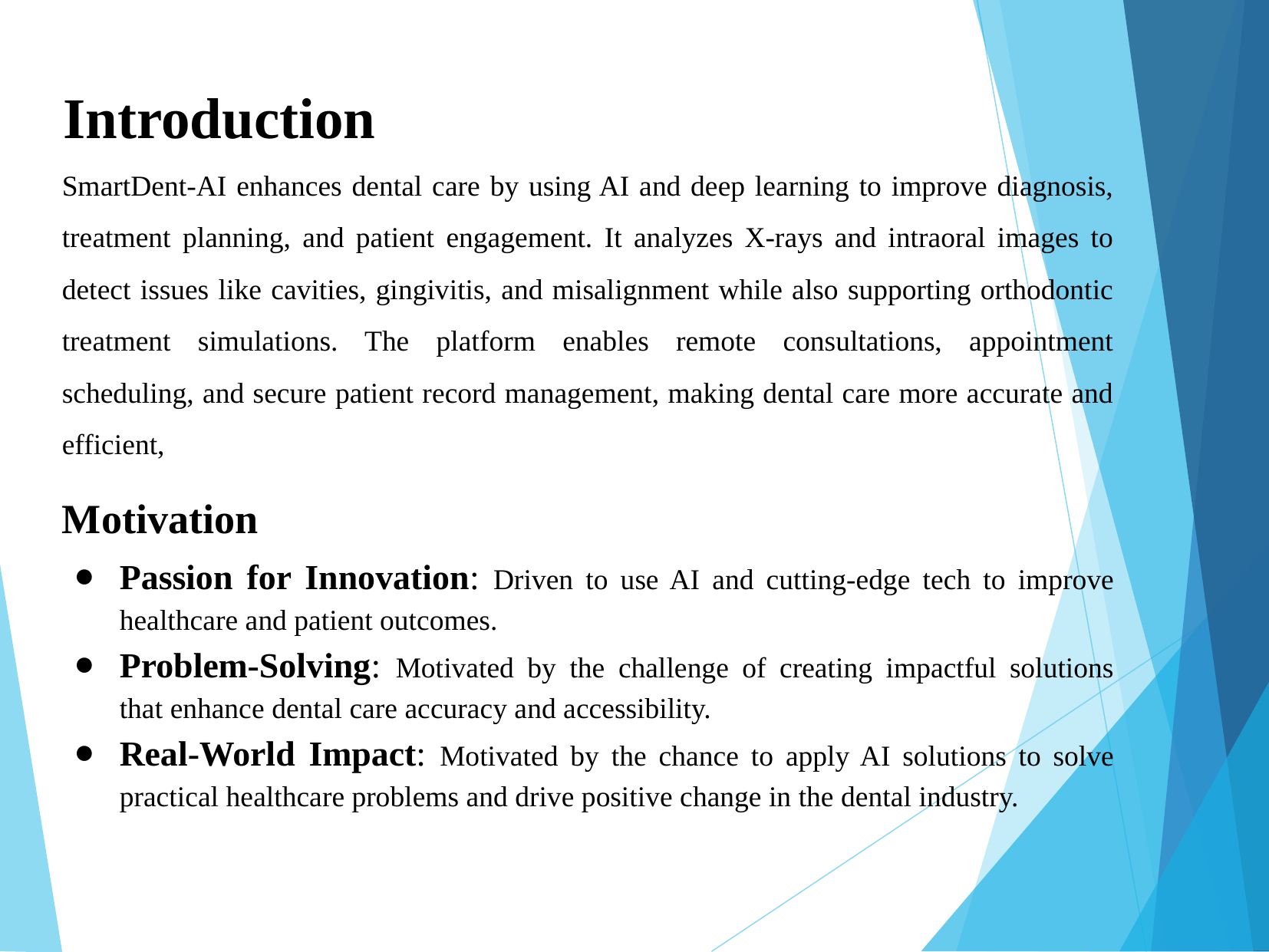

Introduction
SmartDent-AI enhances dental care by using AI and deep learning to improve diagnosis, treatment planning, and patient engagement. It analyzes X-rays and intraoral images to detect issues like cavities, gingivitis, and misalignment while also supporting orthodontic treatment simulations. The platform enables remote consultations, appointment scheduling, and secure patient record management, making dental care more accurate and efficient,
Motivation
Passion for Innovation: Driven to use AI and cutting-edge tech to improve healthcare and patient outcomes.
Problem-Solving: Motivated by the challenge of creating impactful solutions that enhance dental care accuracy and accessibility.
Real-World Impact: Motivated by the chance to apply AI solutions to solve practical healthcare problems and drive positive change in the dental industry.